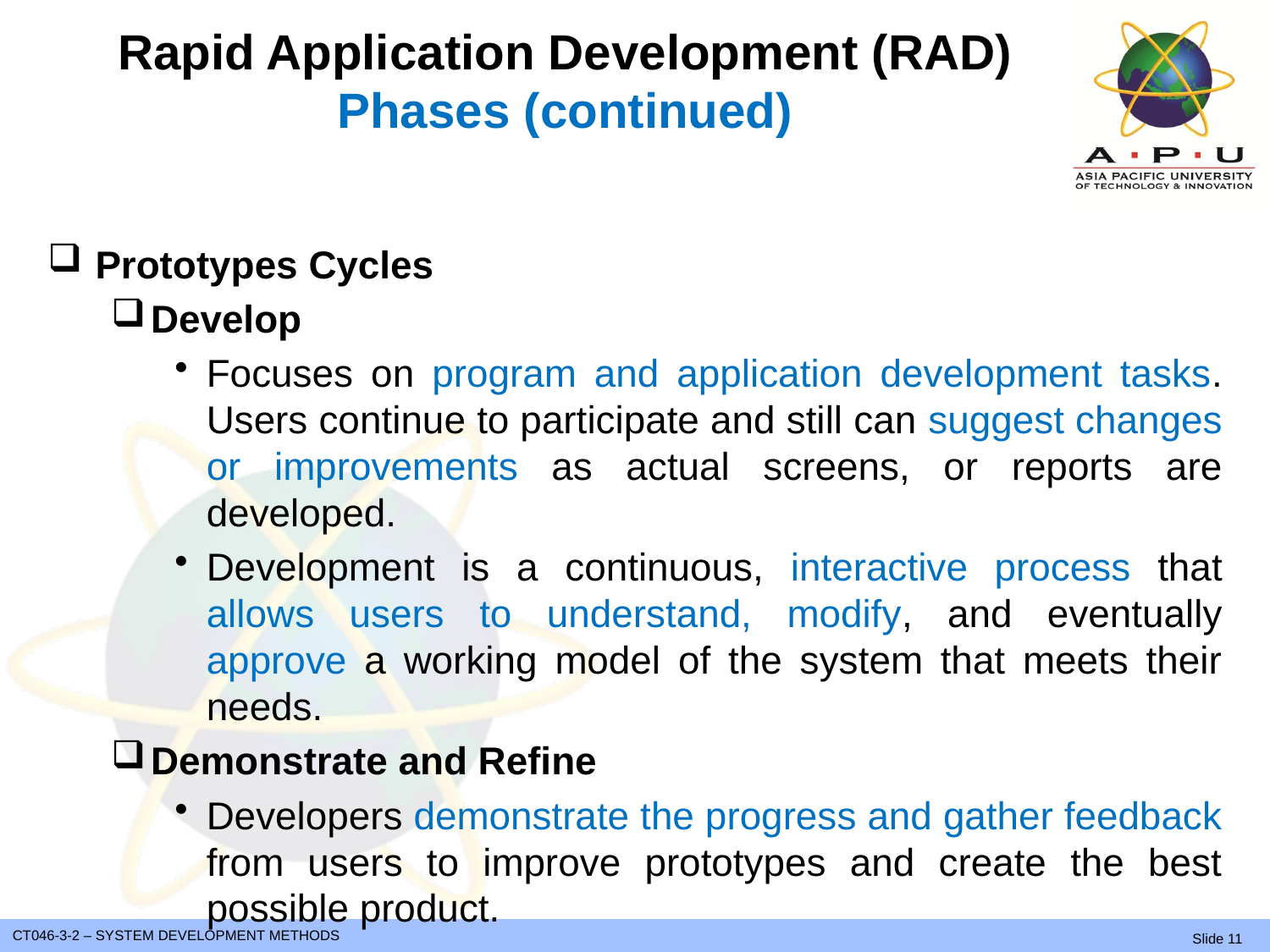

# Rapid Application Development (RAD) Phases (continued)
Prototypes Cycles
Develop
Focuses on program and application development tasks. Users continue to participate and still can suggest changes or improvements as actual screens, or reports are developed.
Development is a continuous, interactive process that allows users to understand, modify, and eventually approve a working model of the system that meets their needs.
Demonstrate and Refine
Developers demonstrate the progress and gather feedback from users to improve prototypes and create the best possible product.